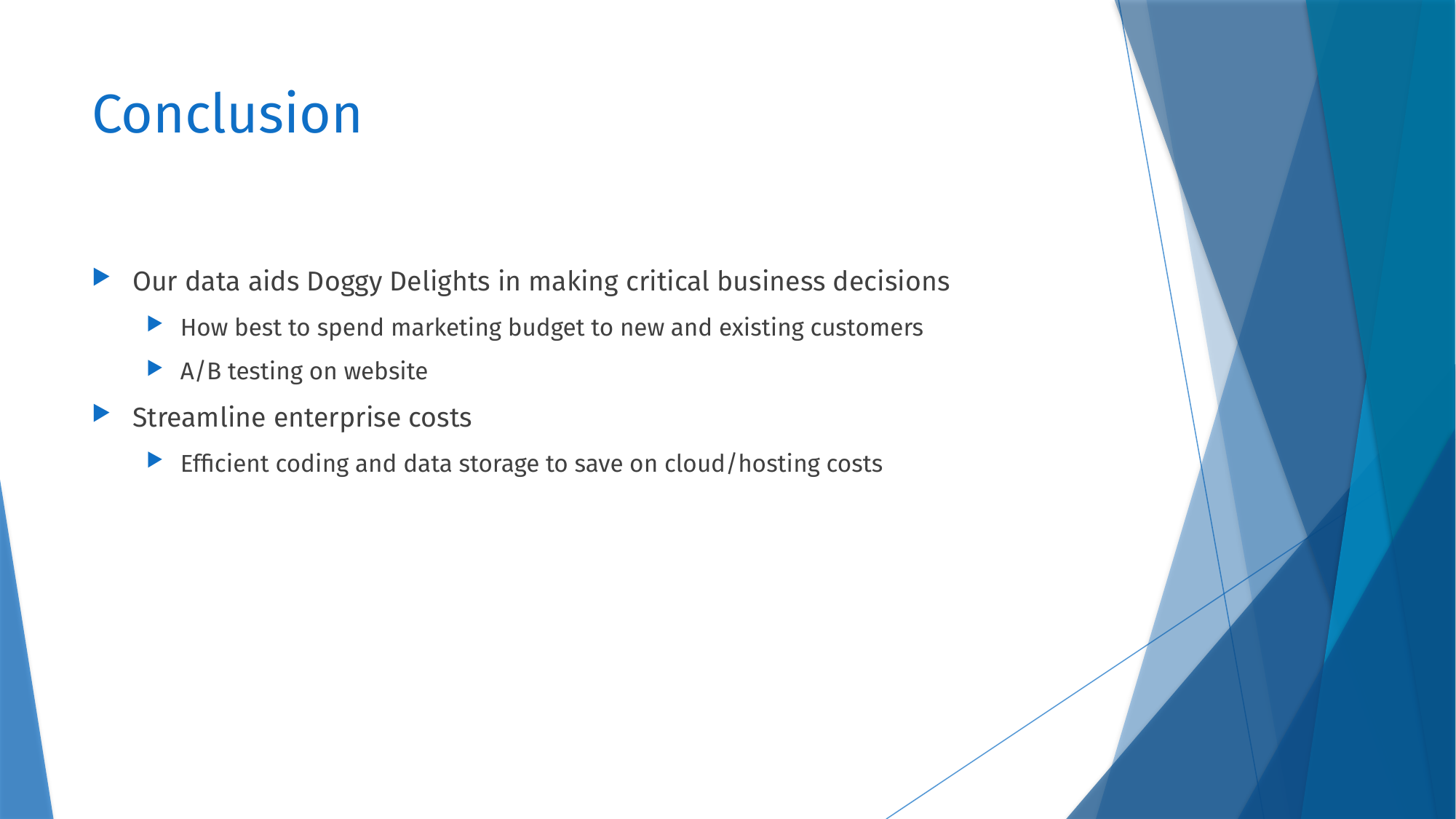

# Conclusion
Our data aids Doggy Delights in making critical business decisions
How best to spend marketing budget to new and existing customers
A/B testing on website
Streamline enterprise costs
Efficient coding and data storage to save on cloud/hosting costs